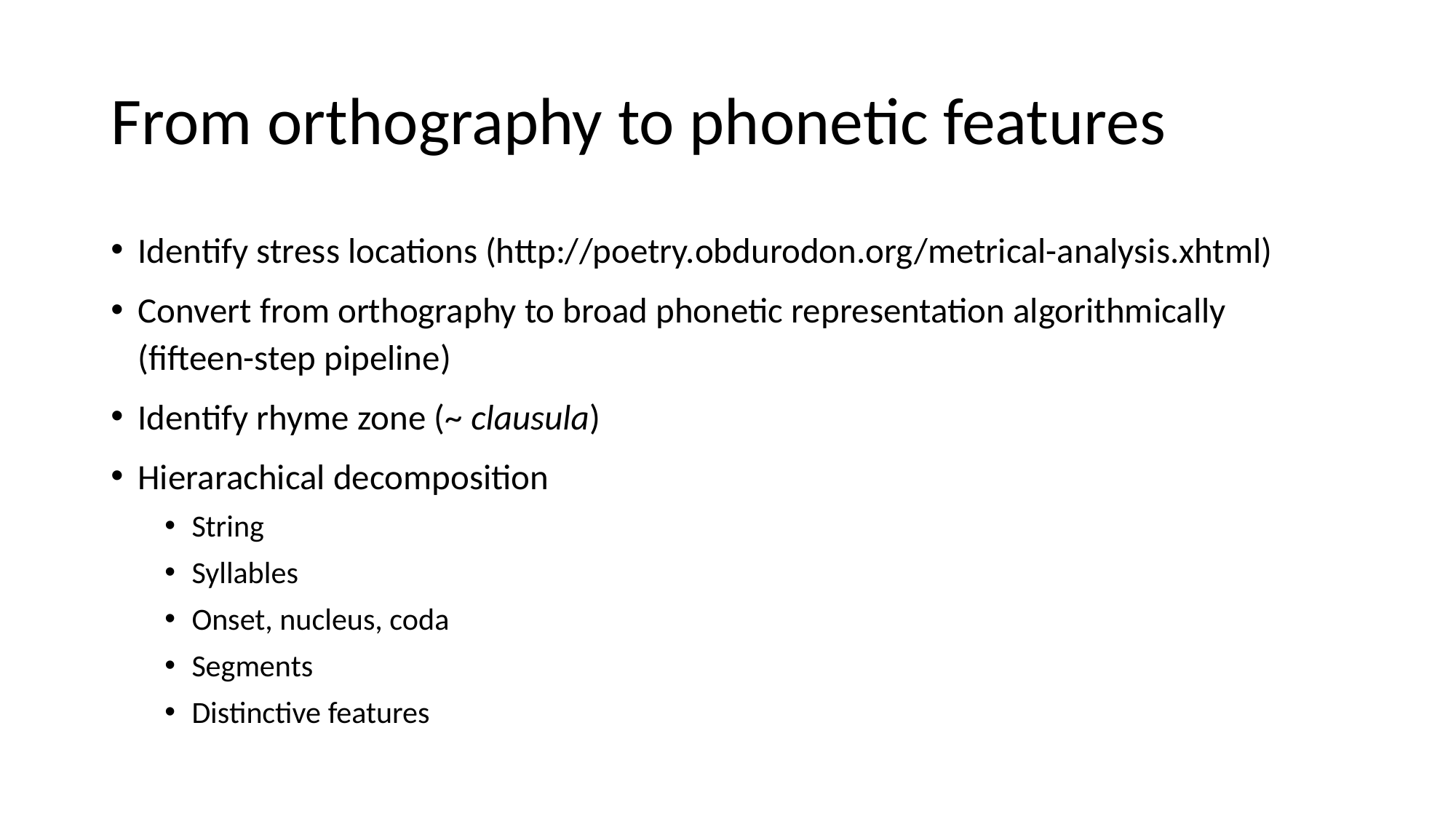

# From orthography to phonetic features
Identify stress locations (http://poetry.obdurodon.org/metrical-analysis.xhtml)
Convert from orthography to broad phonetic representation algorithmically (fifteen-step pipeline)
Identify rhyme zone (~ clausula)
Hierarachical decomposition
String
Syllables
Onset, nucleus, coda
Segments
Distinctive features